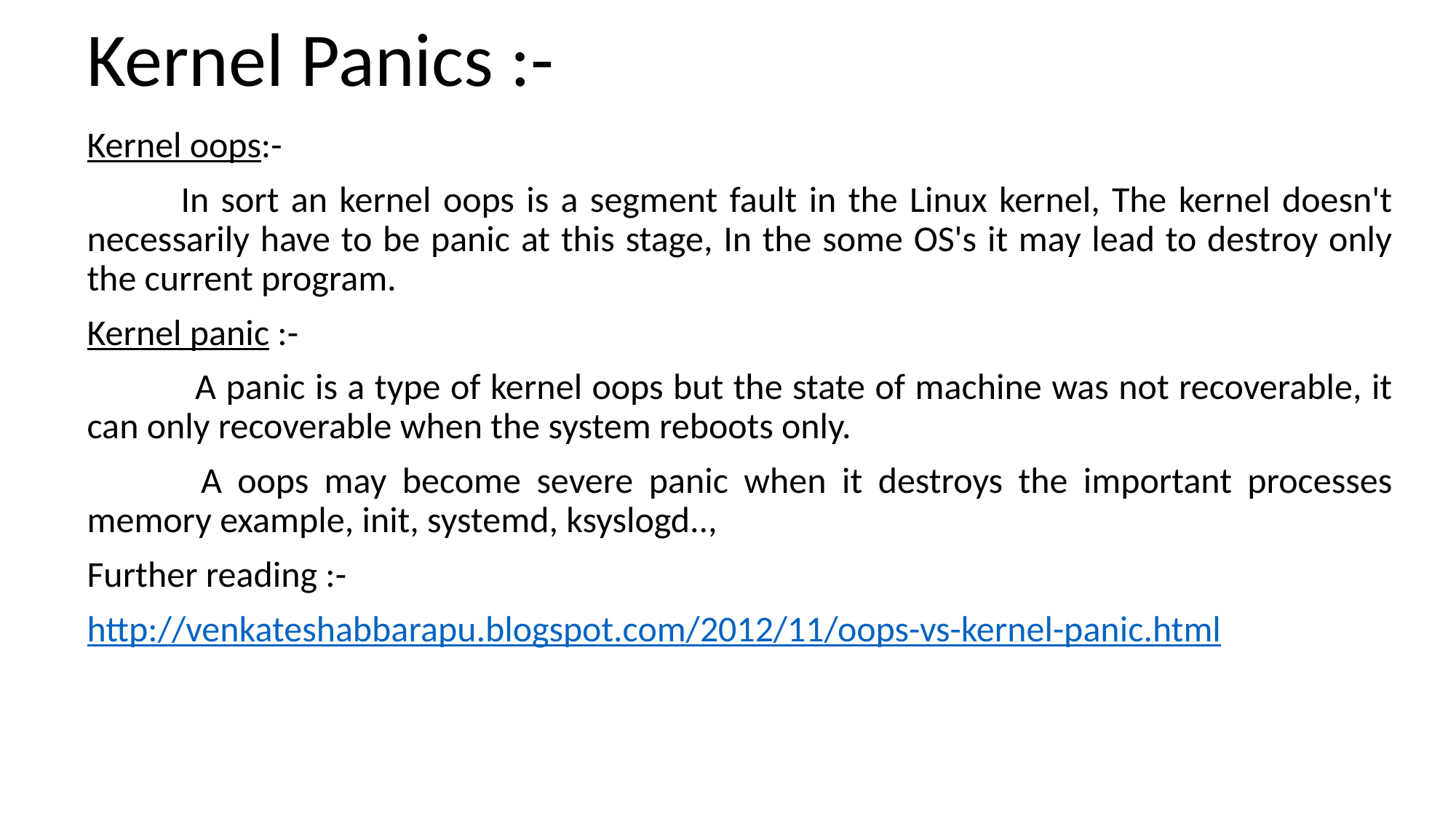

# Kernel Panics :-
Kernel oops:-
           In sort an kernel oops is a segment fault in the Linux kernel, The kernel doesn't necessarily have to be panic at this stage, In the some OS's it may lead to destroy only the current program.
Kernel panic :-
             A panic is a type of kernel oops but the state of machine was not recoverable, it can only recoverable when the system reboots only.
             A oops may become severe panic when it destroys the important processes memory example, init, systemd, ksyslogd..,
Further reading :-
http://venkateshabbarapu.blogspot.com/2012/11/oops-vs-kernel-panic.html